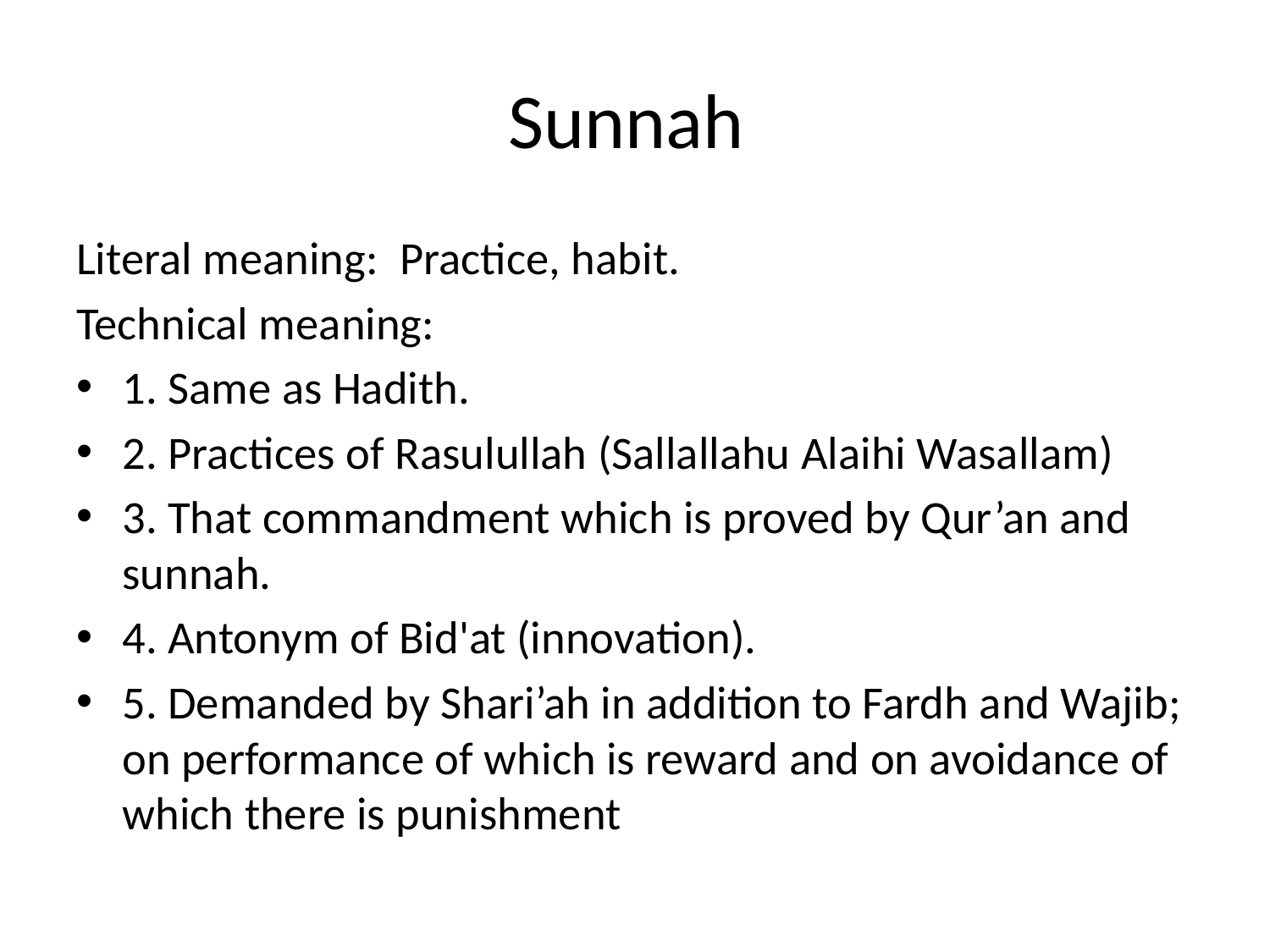

# Sunnah
Literal meaning:  Practice, habit.
Technical meaning:
1. Same as Hadith.
2. Practices of Rasulullah (Sallallahu Alaihi Wasallam)
3. That commandment which is proved by Qur’an and sunnah.
4. Antonym of Bid'at (innovation).
5. Demanded by Shari’ah in addition to Fardh and Wajib; on performance of which is reward and on avoidance of which there is punishment